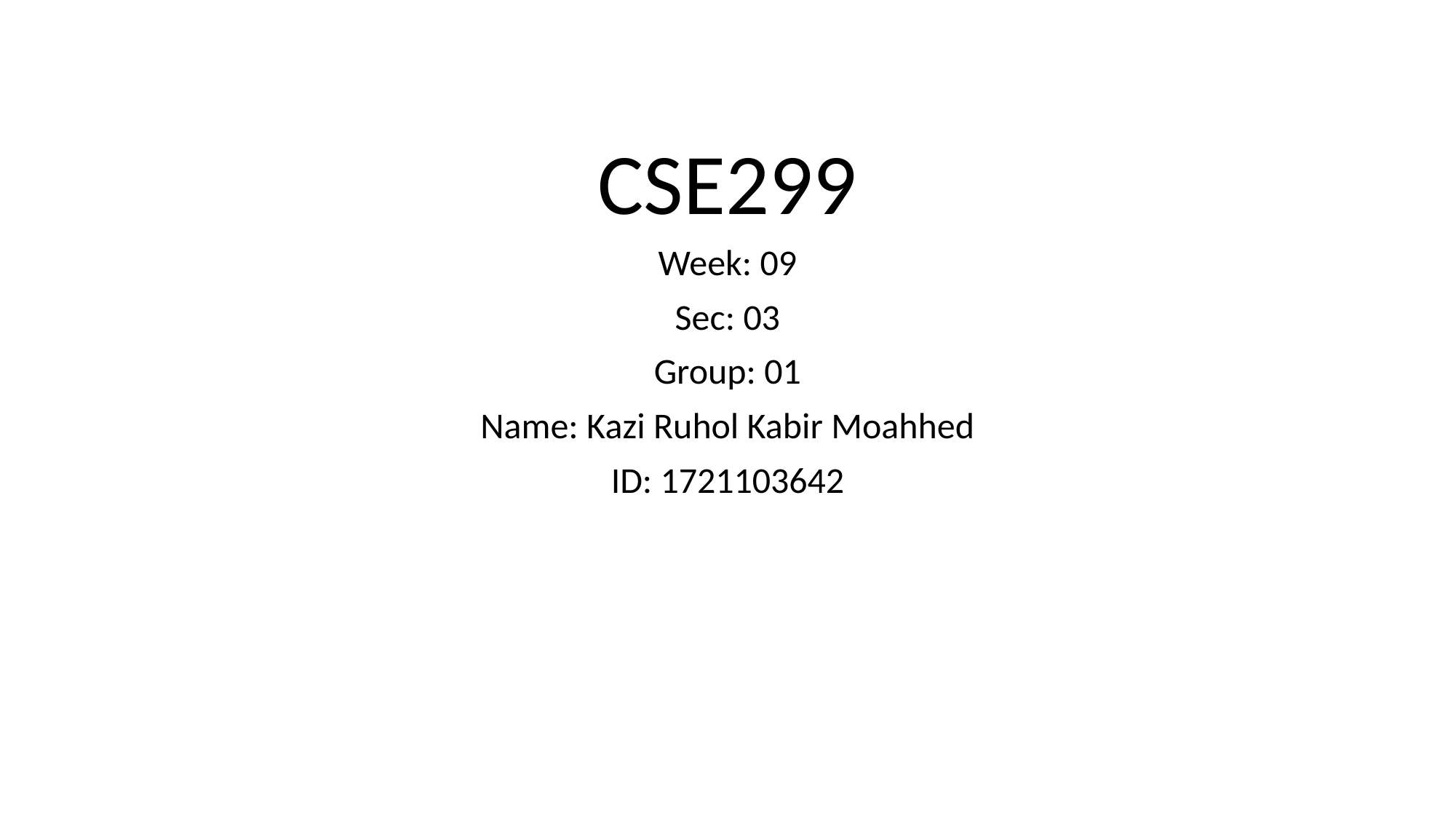

# CSE299
Week: 09
Sec: 03
Group: 01
Name: Kazi Ruhol Kabir Moahhed
ID: 1721103642